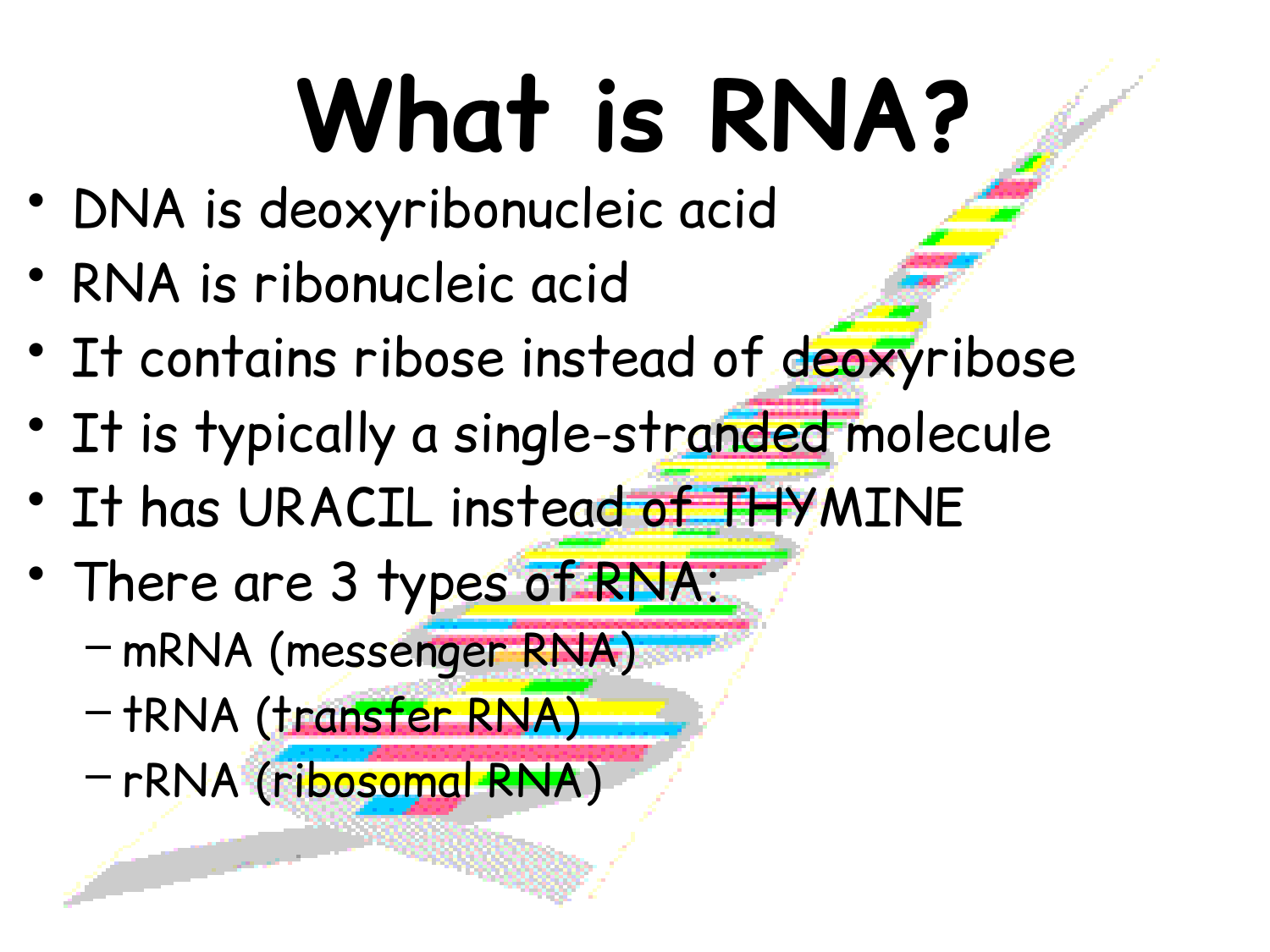

# What is RNA?
DNA is deoxyribonucleic acid
RNA is ribonucleic acid
It contains ribose instead of deoxyribose
It is typically a single-stranded molecule
It has URACIL instead of THYMINE
There are 3 types of RNA:
mRNA (messenger RNA)
tRNA (transfer RNA)
rRNA (ribosomal RNA)